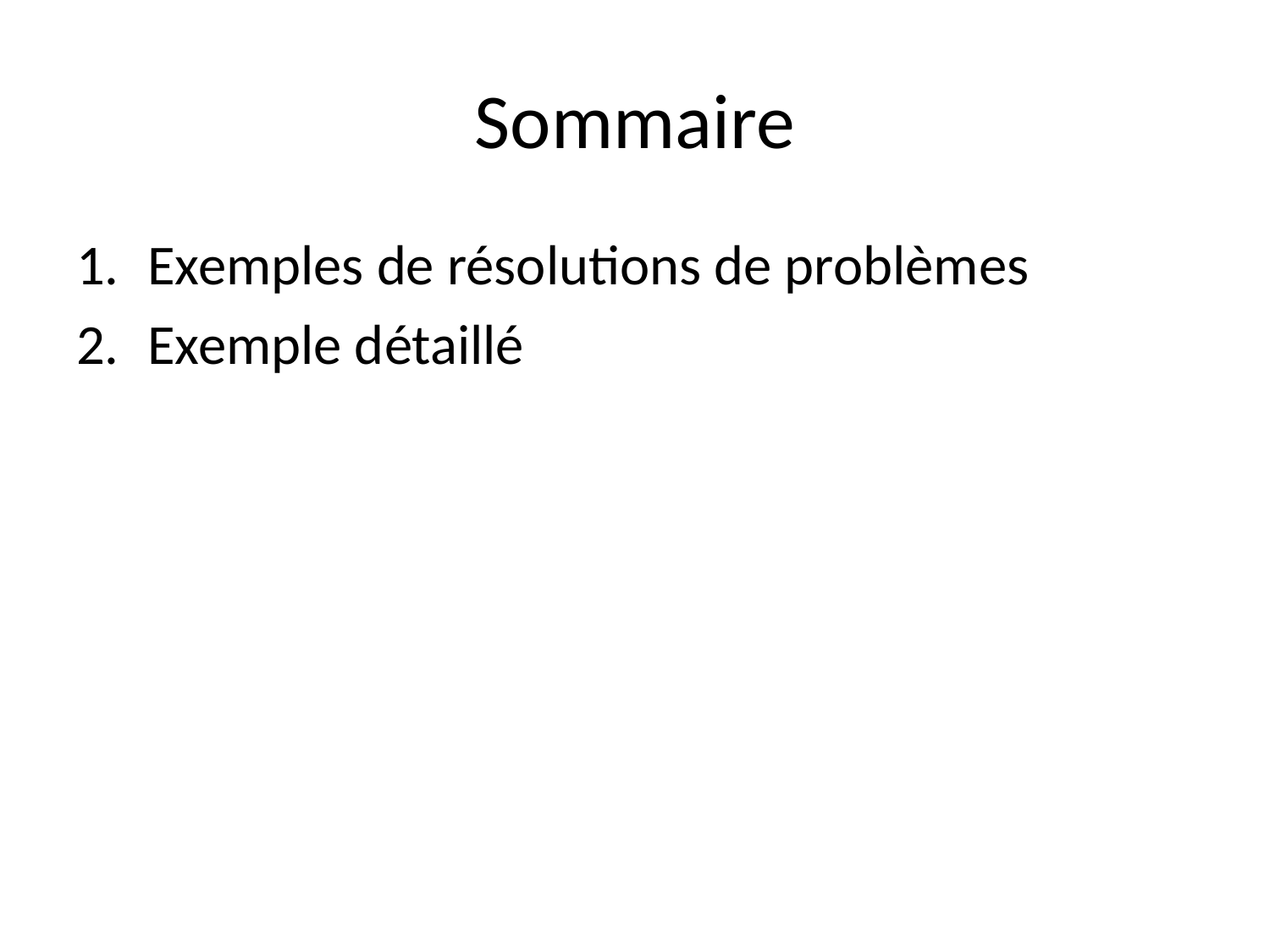

# Sommaire
Exemples de résolutions de problèmes
Exemple détaillé